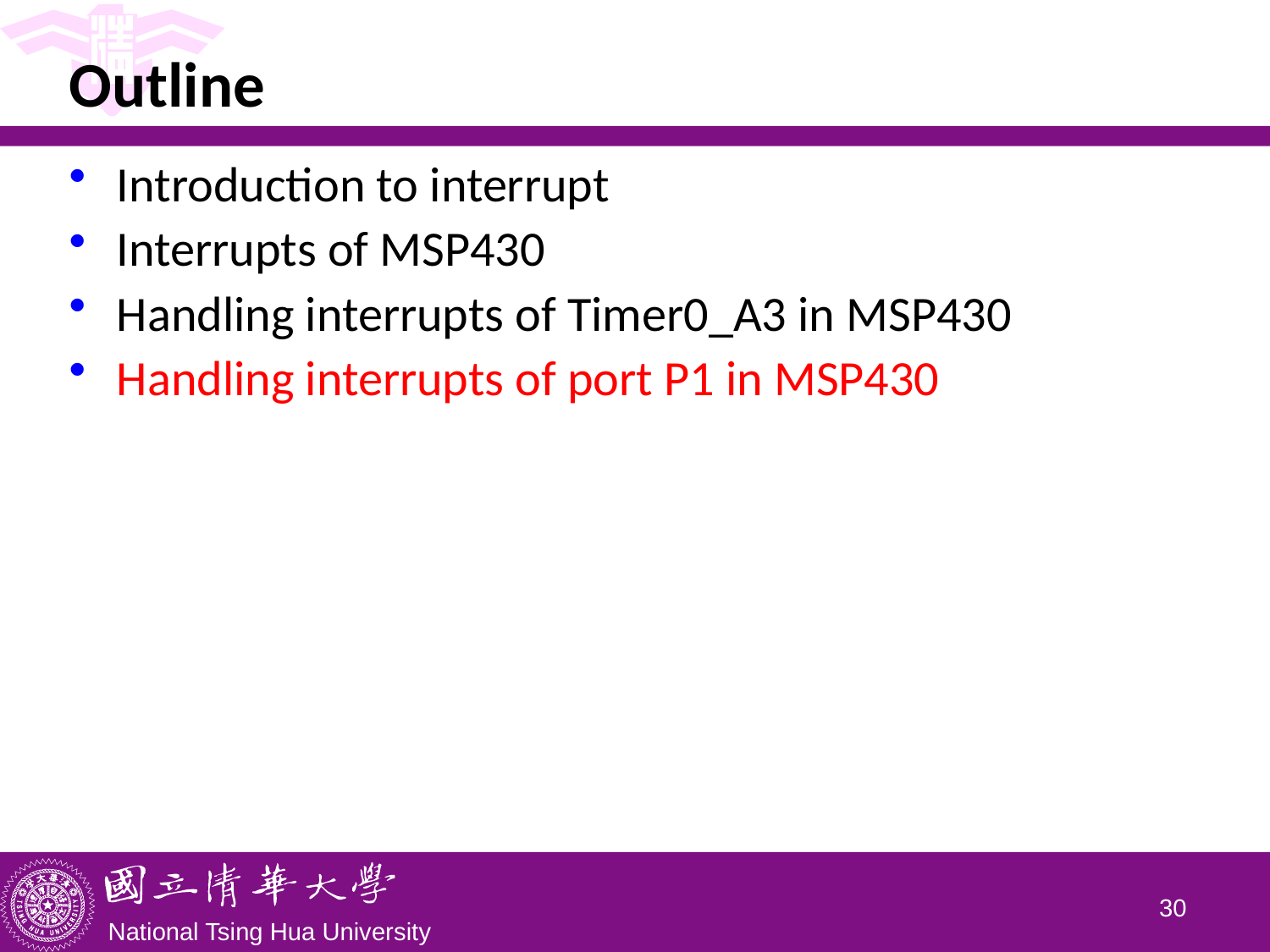

# Outline
Introduction to interrupt
Interrupts of MSP430
Handling interrupts of Timer0_A3 in MSP430
Handling interrupts of port P1 in MSP430
30